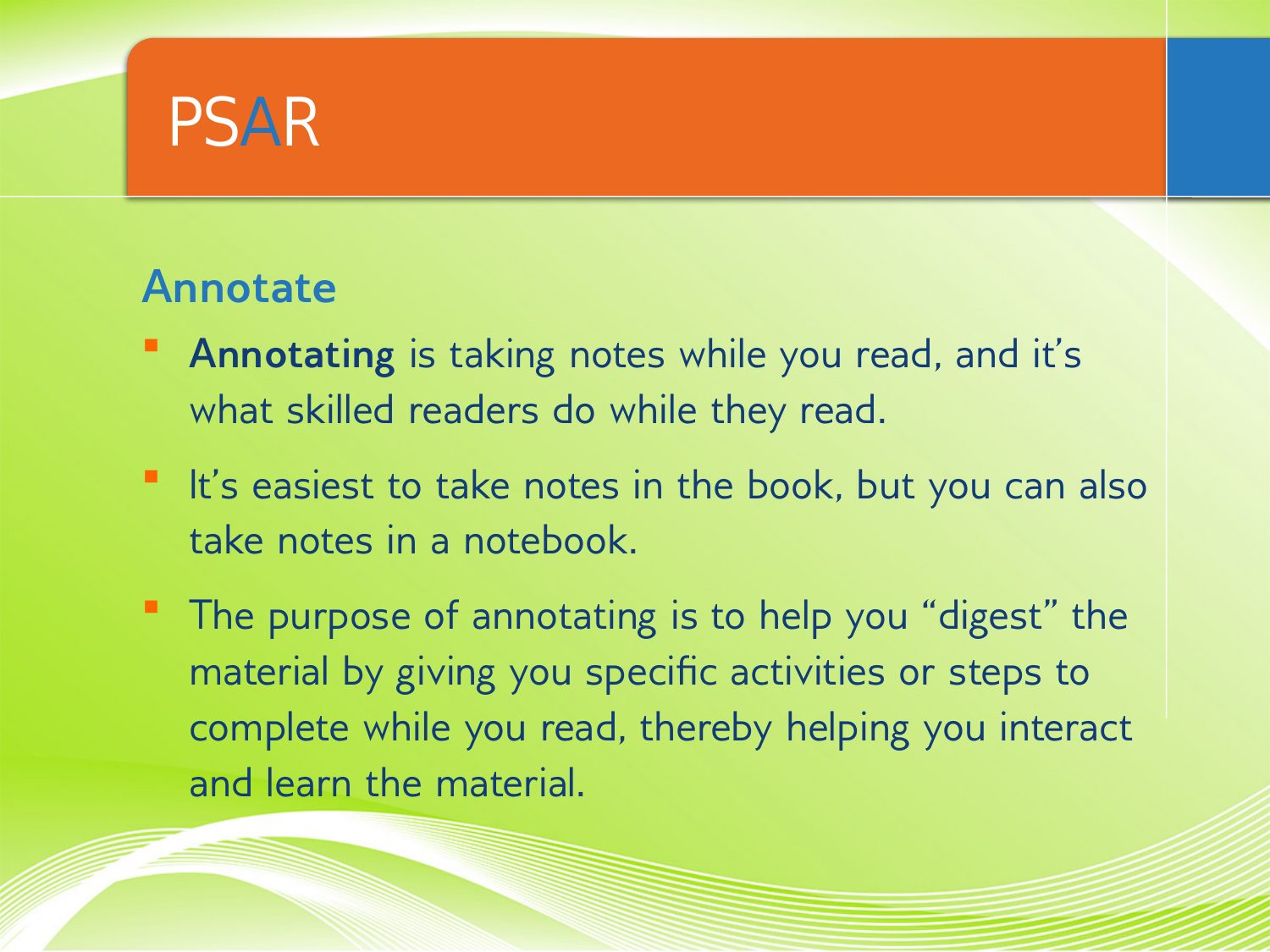

# PSAR
Annotate
Annotating is taking notes while you read, and it’s what skilled readers do while they read.
It’s easiest to take notes in the book, but you can also take notes in a notebook.
The purpose of annotating is to help you “digest” the material by giving you specific activities or steps to complete while you read, thereby helping you interact and learn the material.